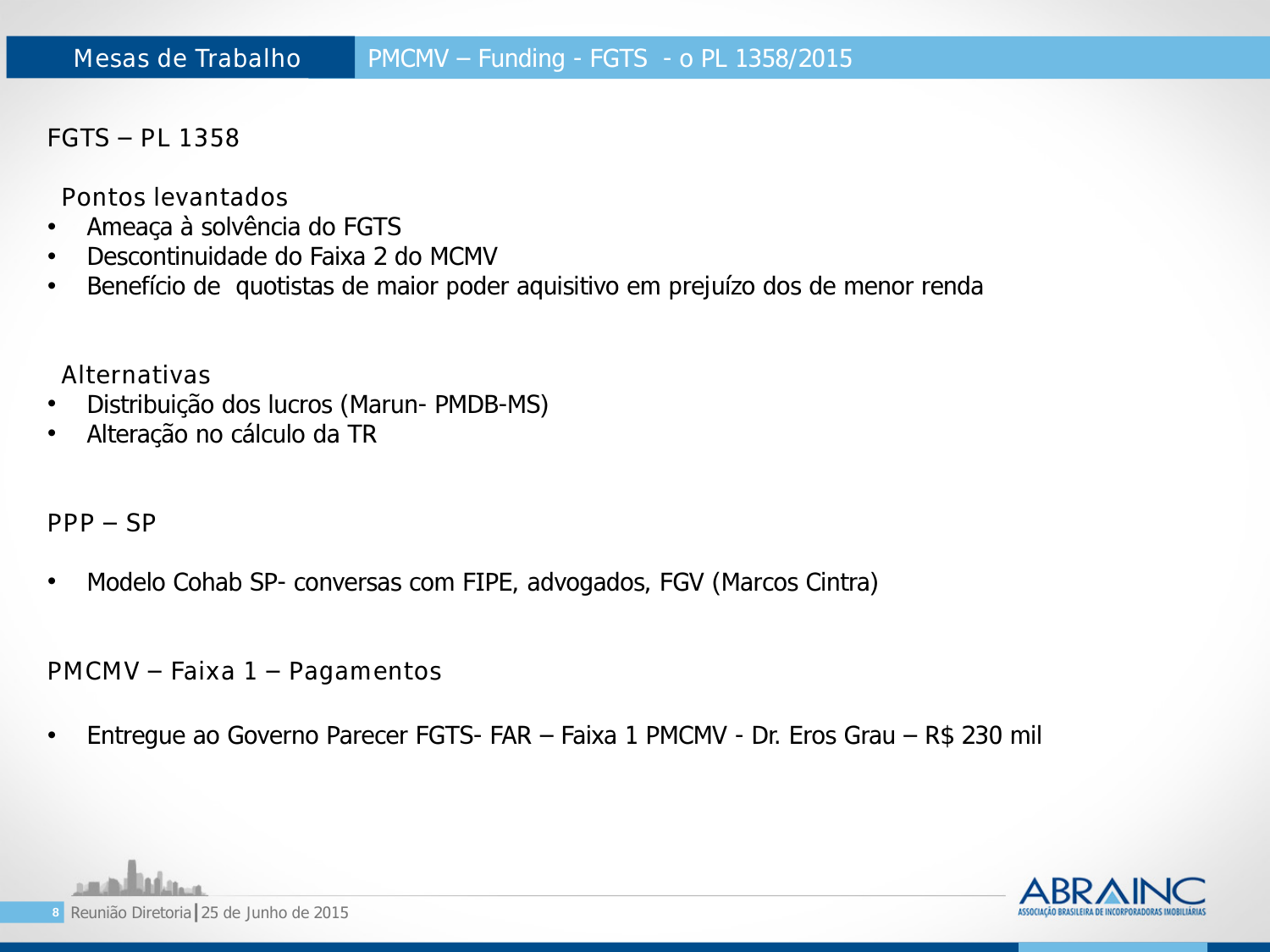

Mesas de Trabalho
      PMCMV – Funding - FGTS  - o PL 1358/2015

FGTS – PL 1358

  Pontos levantados
Ameaça à solvência do FGTS
Descontinuidade do Faixa 2 do MCMV
Benefício de  quotistas de maior poder aquisitivo em prejuízo dos de menor renda

  Alternativas
Distribuição dos lucros (Marun- PMDB-MS)
Alteração no cálculo da TR

PPP – SP

Modelo Cohab SP- conversas com FIPE, advogados, FGV (Marcos Cintra)

PMCMV – Faixa 1 – Pagamentos

Entregue ao Governo Parecer FGTS- FAR – Faixa 1 PMCMV - Dr. Eros Grau – R$ 230 mil